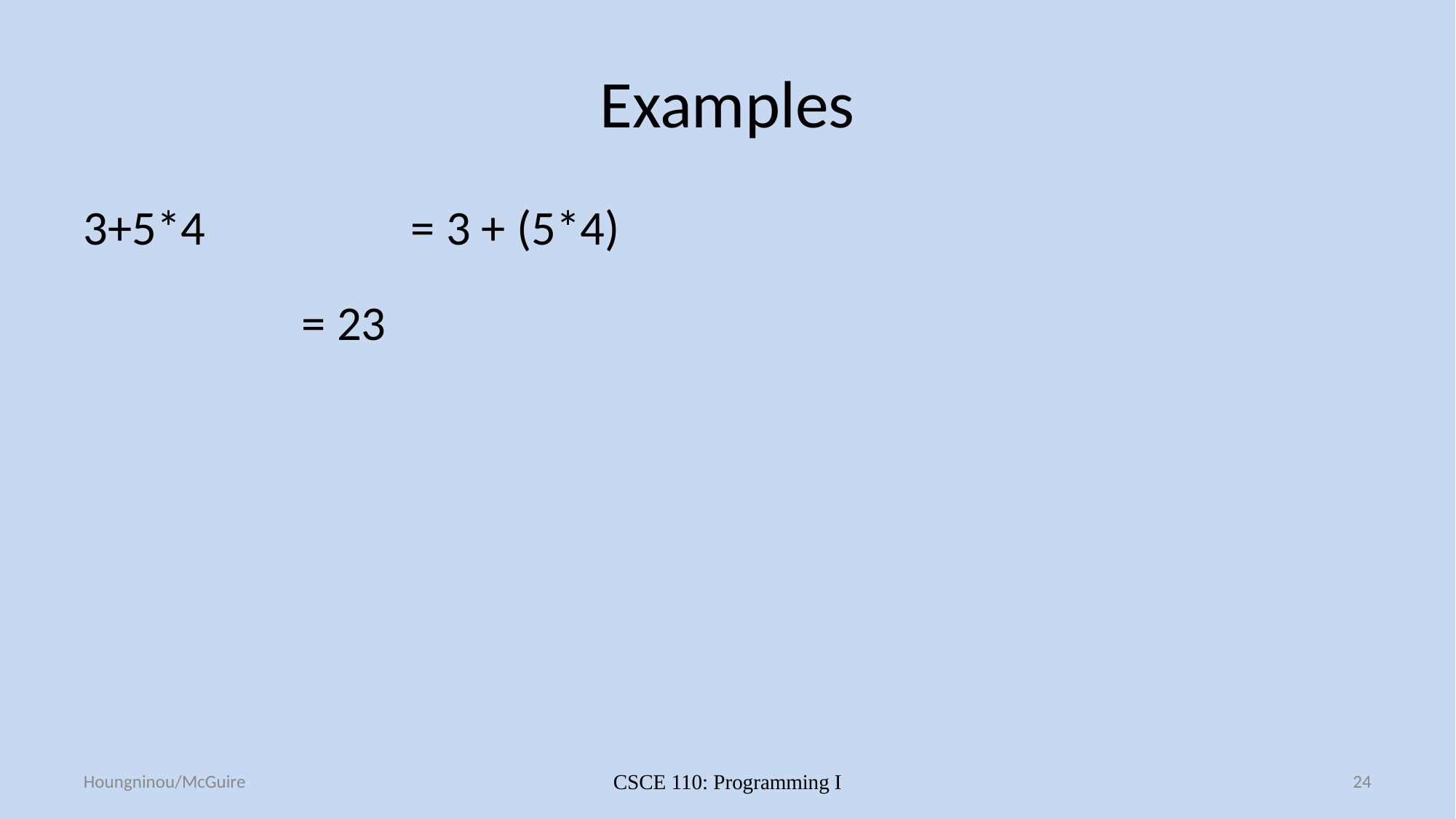

# Examples
3+5*4 		= 3 + (5*4)
		= 23

Houngninou/McGuire
CSCE 110: Programming I
24